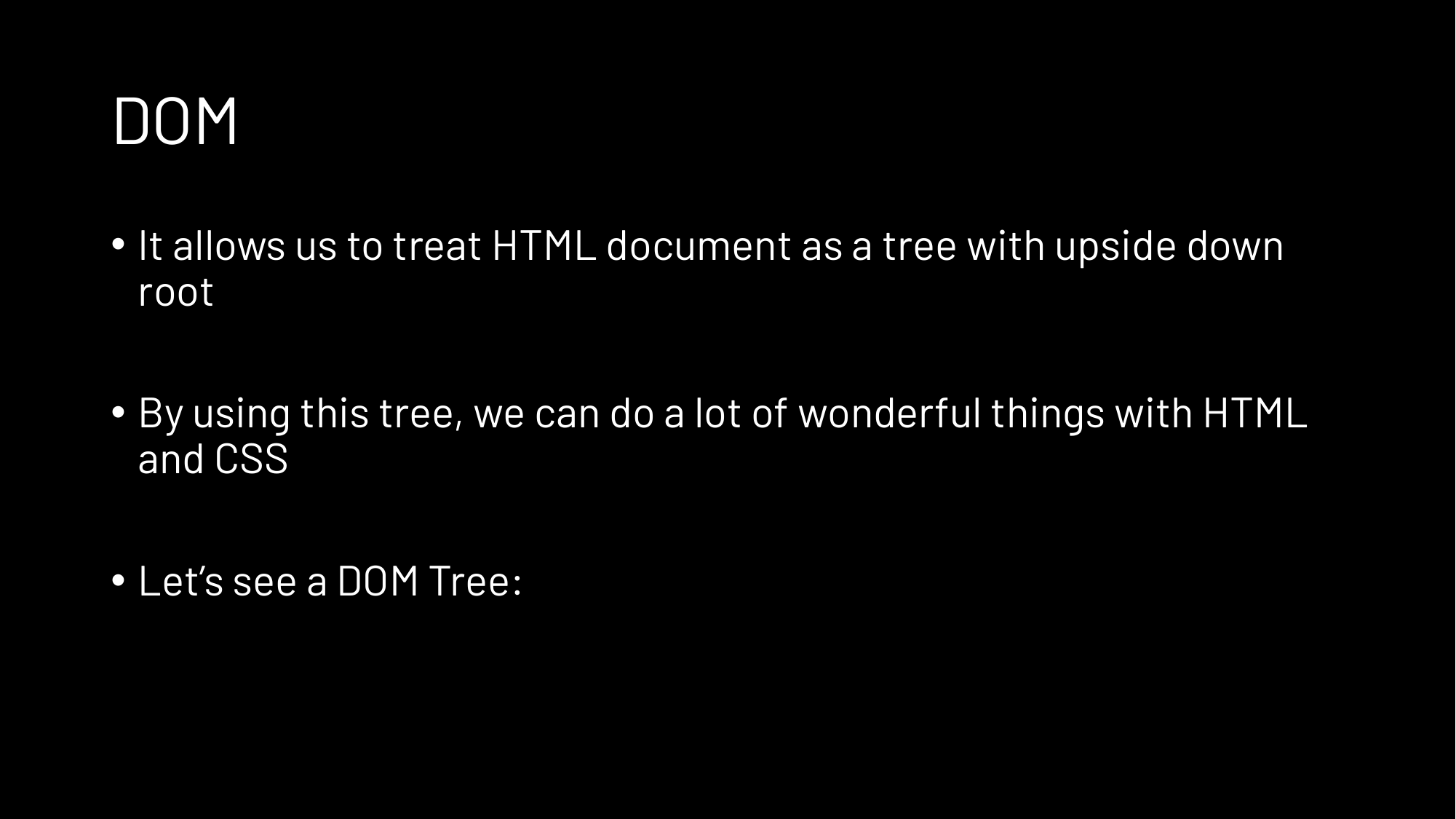

# DOM
It allows us to treat HTML document as a tree with upside down root

By using this tree, we can do a lot of wonderful things with HTML and CSS

Let’s see a DOM Tree: